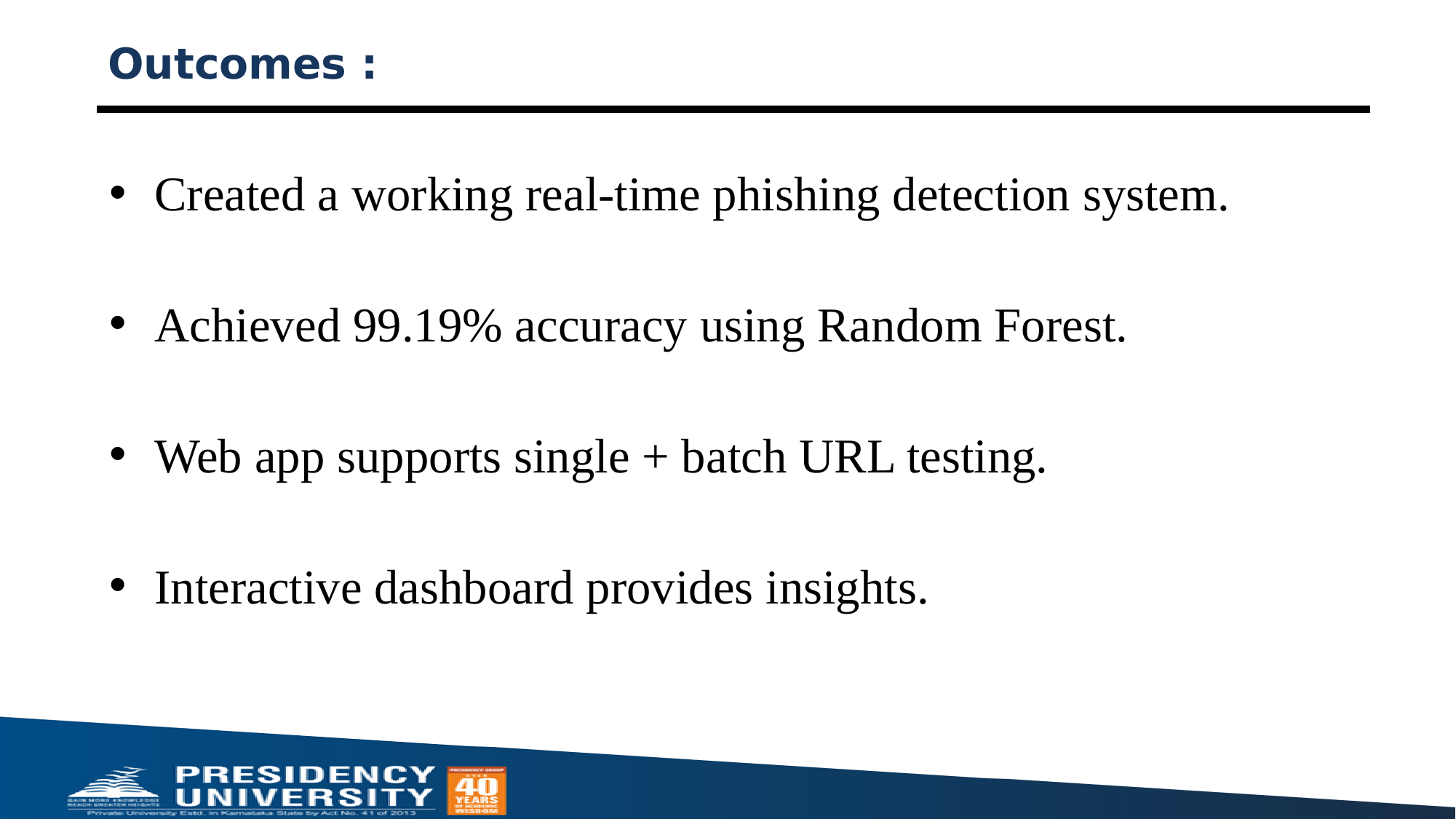

# Outcomes :
Created a working real-time phishing detection system.

Achieved 99.19% accuracy using Random Forest.

Web app supports single + batch URL testing.

Interactive dashboard provides insights.